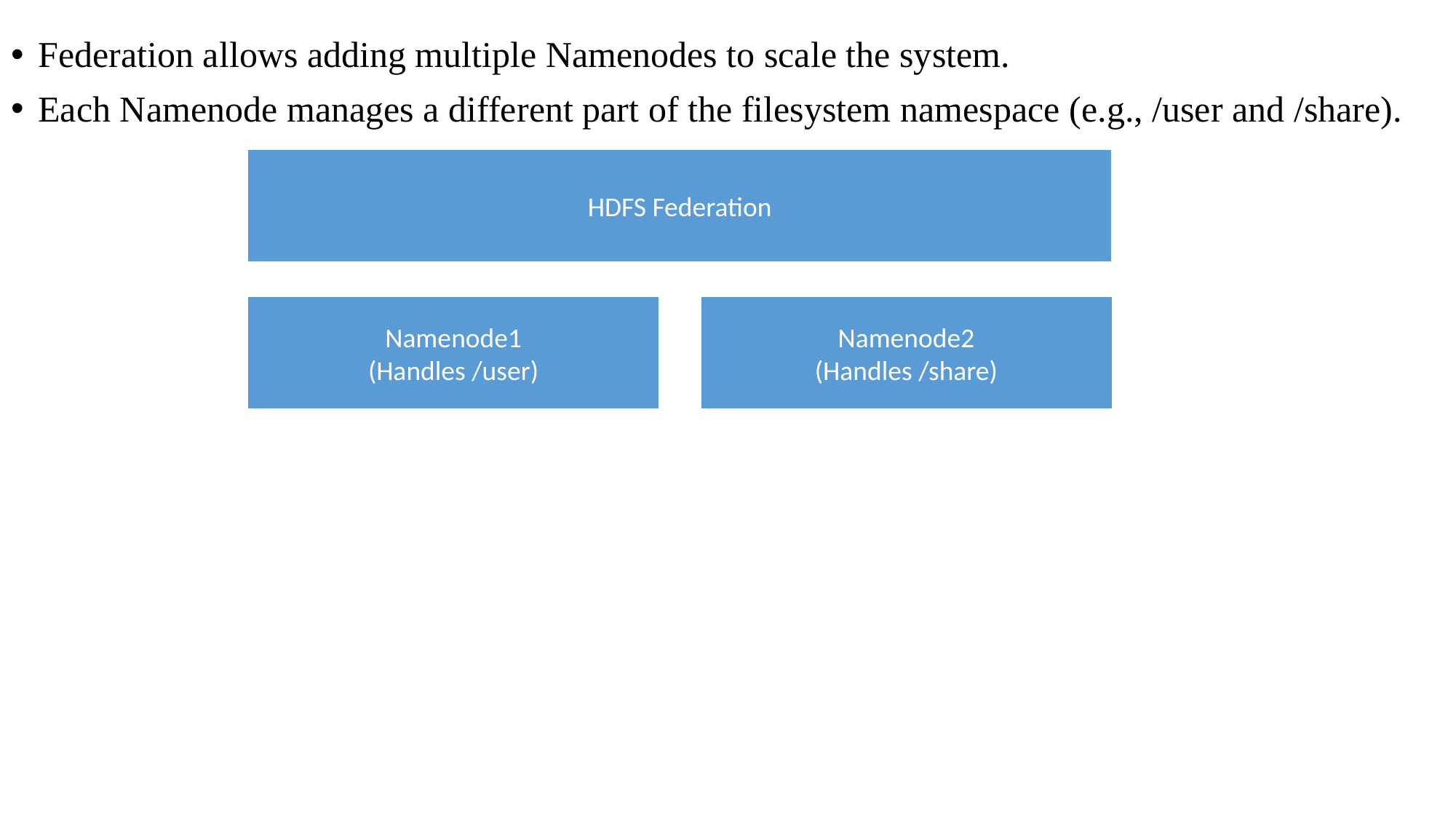

Federation allows adding multiple Namenodes to scale the system.
Each Namenode manages a different part of the filesystem namespace (e.g., /user and /share).
HDFS Federation
Namenode1
(Handles /user)
Namenode2
(Handles /share)